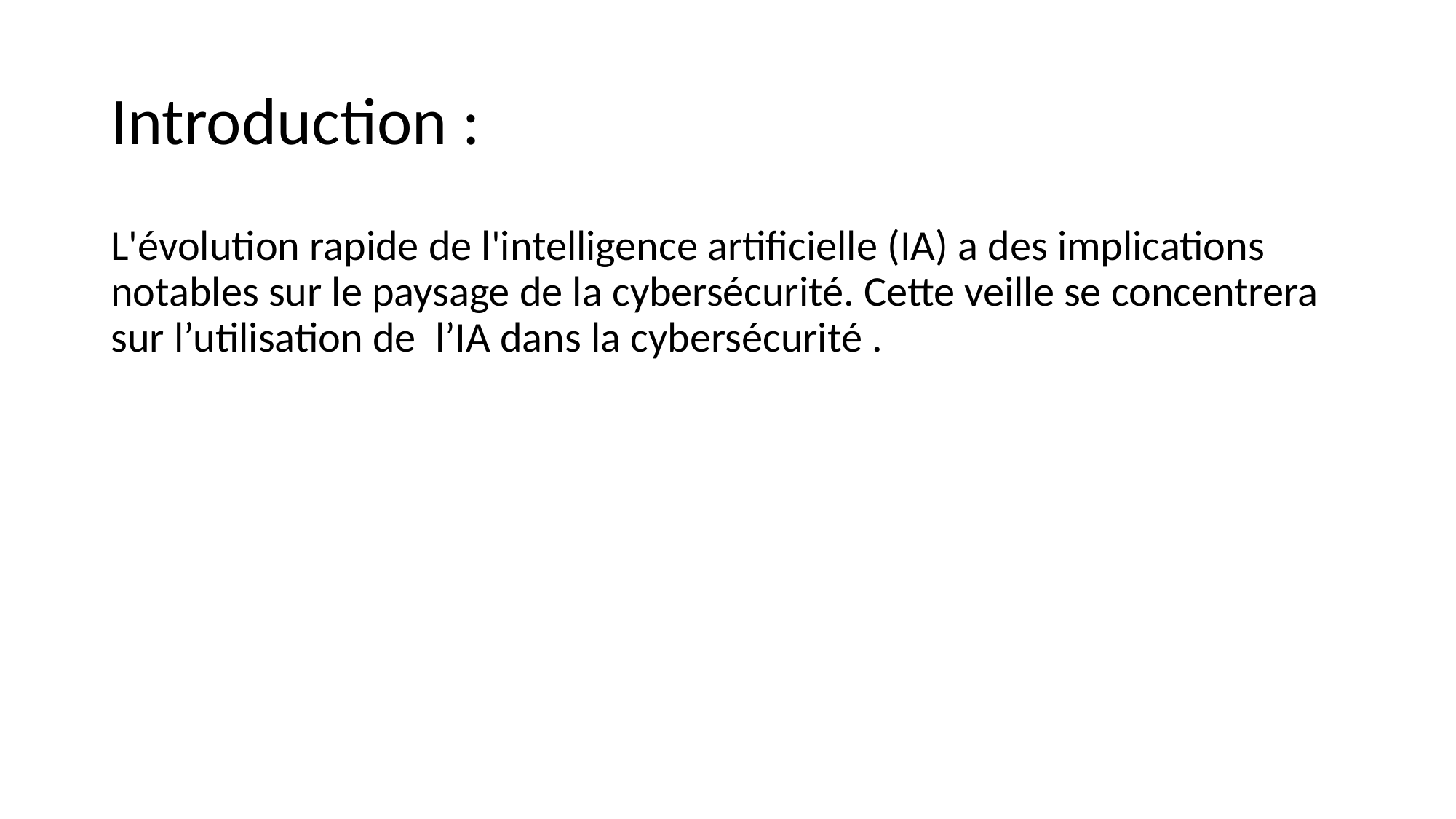

# Introduction :
L'évolution rapide de l'intelligence artificielle (IA) a des implications notables sur le paysage de la cybersécurité. Cette veille se concentrera sur l’utilisation de  l’IA dans la cybersécurité .